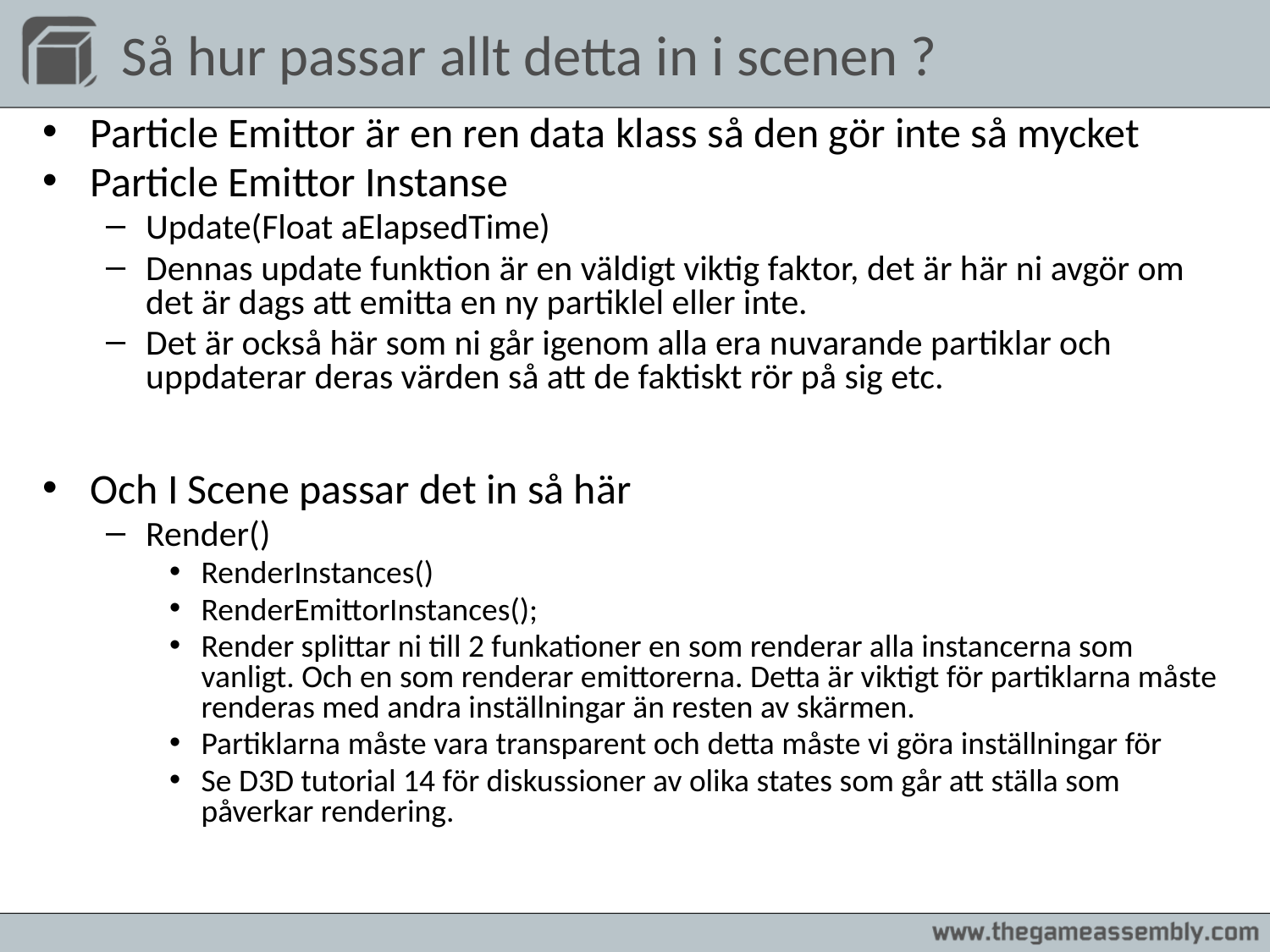

# Så hur passar allt detta in i scenen ?
Particle Emittor är en ren data klass så den gör inte så mycket
Particle Emittor Instanse
Update(Float aElapsedTime)
Dennas update funktion är en väldigt viktig faktor, det är här ni avgör om det är dags att emitta en ny partiklel eller inte.
Det är också här som ni går igenom alla era nuvarande partiklar och uppdaterar deras värden så att de faktiskt rör på sig etc.

Och I Scene passar det in så här
Render()
RenderInstances()
RenderEmittorInstances();
Render splittar ni till 2 funkationer en som renderar alla instancerna som vanligt. Och en som renderar emittorerna. Detta är viktigt för partiklarna måste renderas med andra inställningar än resten av skärmen.
Partiklarna måste vara transparent och detta måste vi göra inställningar för
Se D3D tutorial 14 för diskussioner av olika states som går att ställa som påverkar rendering.